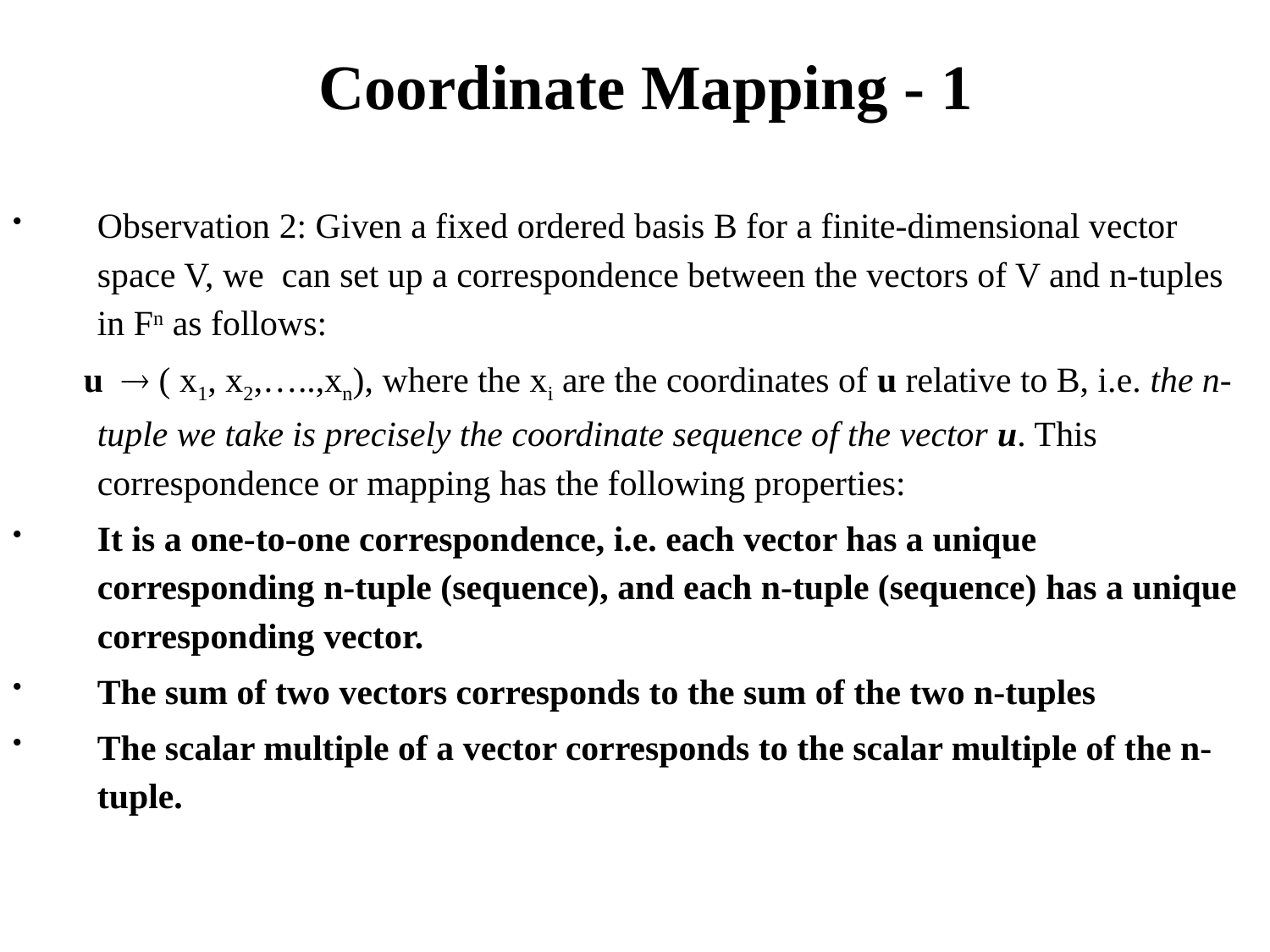

# Coordinate Mapping - 1
Observation 2: Given a fixed ordered basis B for a finite-dimensional vector space V, we  can set up a correspondence between the vectors of V and n-tuples in Fn as follows:
        u  → ( x1, x2,…..,xn), where the xi are the coordinates of u relative to B, i.e. the n-tuple we take is precisely the coordinate sequence of the vector u. This correspondence or mapping has the following properties:
It is a one-to-one correspondence, i.e. each vector has a unique corresponding n-tuple (sequence), and each n-tuple (sequence) has a unique corresponding vector.
The sum of two vectors corresponds to the sum of the two n-tuples
The scalar multiple of a vector corresponds to the scalar multiple of the n-tuple.